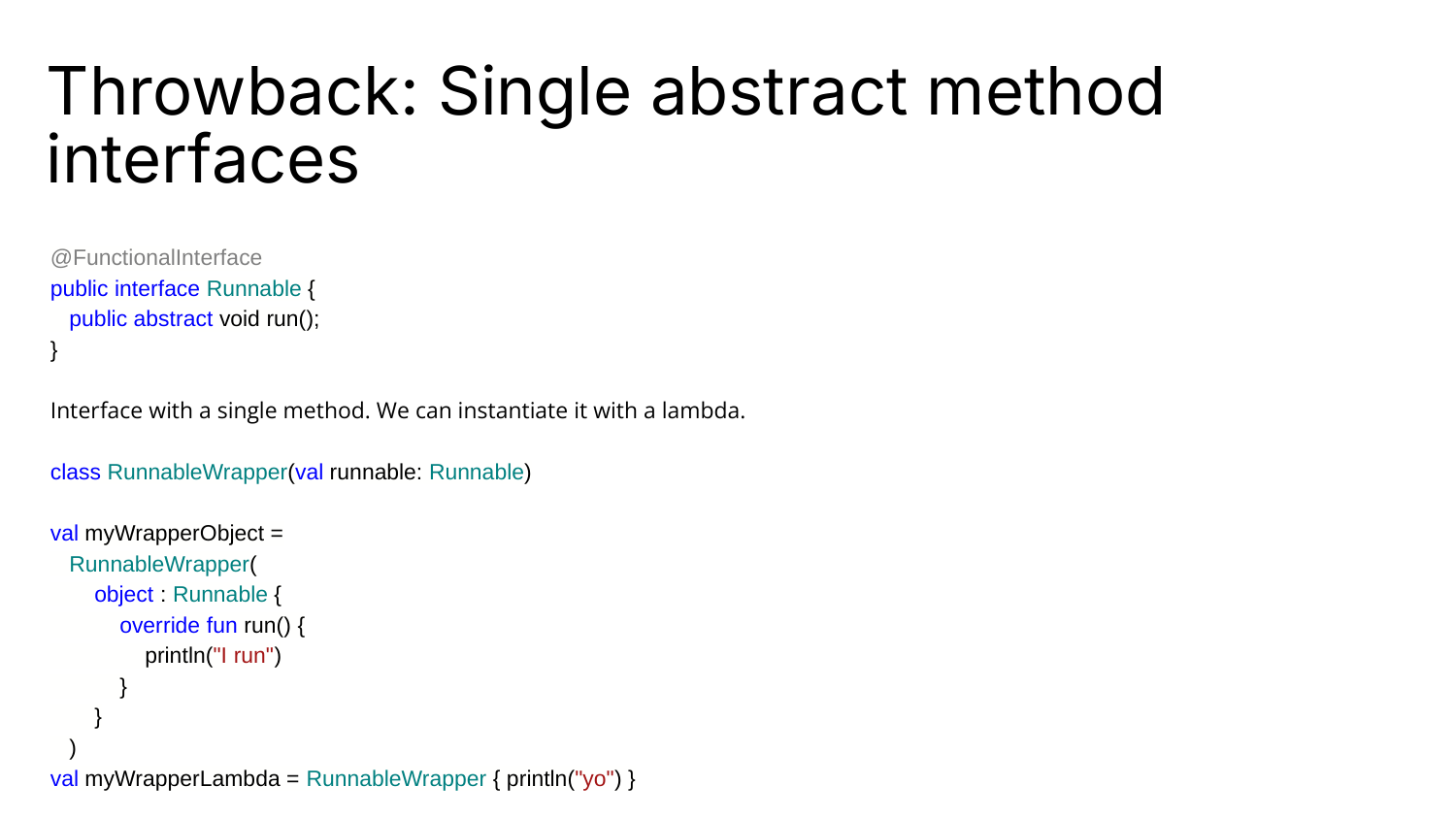

# Throwback: Single abstract method interfaces
@FunctionalInterface
public interface Runnable {
   public abstract void run();
}

Interface with a single method. We can instantiate it with a lambda.

class RunnableWrapper(val runnable: Runnable)

val myWrapperObject =
   RunnableWrapper(
       object : Runnable {
           override fun run() {
               println("I run")
           }
       }
   )
val myWrapperLambda = RunnableWrapper { println("yo") }